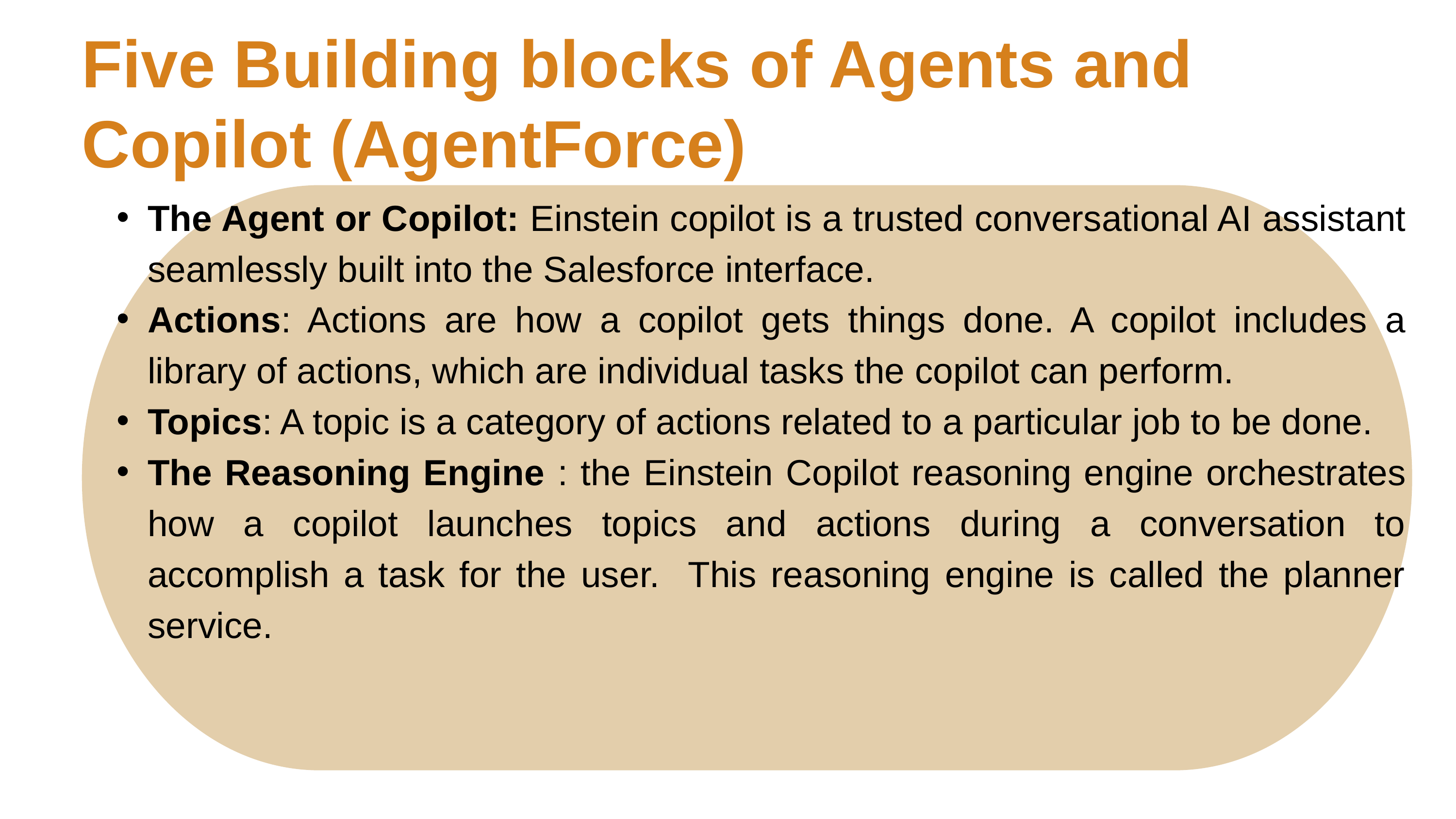

Five Building blocks of Agents and Copilot (AgentForce)

The Agent or Copilot: Einstein copilot is a trusted conversational AI assistant seamlessly built into the Salesforce interface.
Actions: Actions are how a copilot gets things done. A copilot includes a library of actions, which are individual tasks the copilot can perform.
Topics: A topic is a category of actions related to a particular job to be done.
The Reasoning Engine : the Einstein Copilot reasoning engine orchestrates how a copilot launches topics and actions during a conversation to accomplish a task for the user.  This reasoning engine is called the planner service.